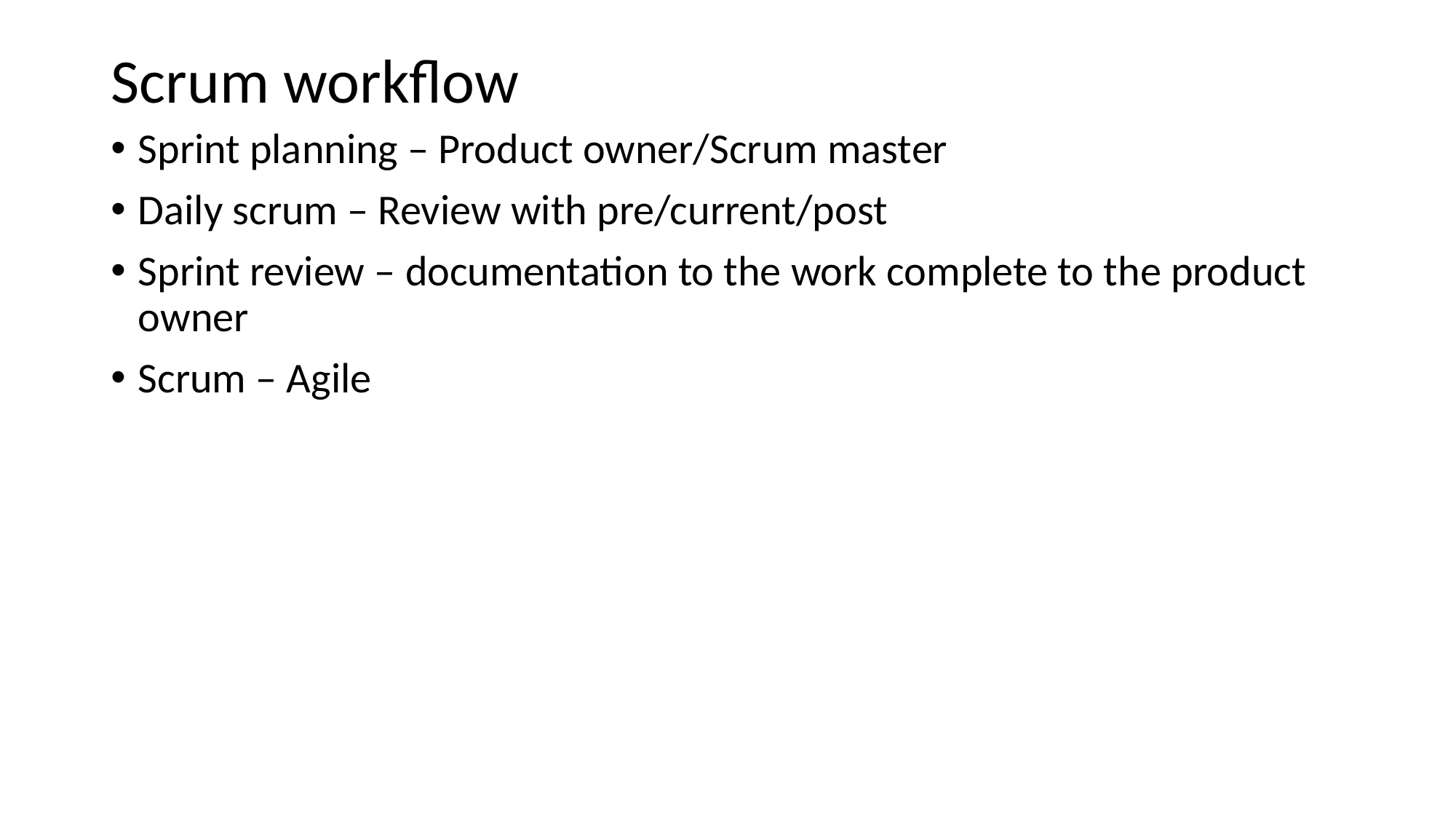

# Scrum workflow
Sprint planning – Product owner/Scrum master
Daily scrum – Review with pre/current/post
Sprint review – documentation to the work complete to the product owner
Scrum – Agile